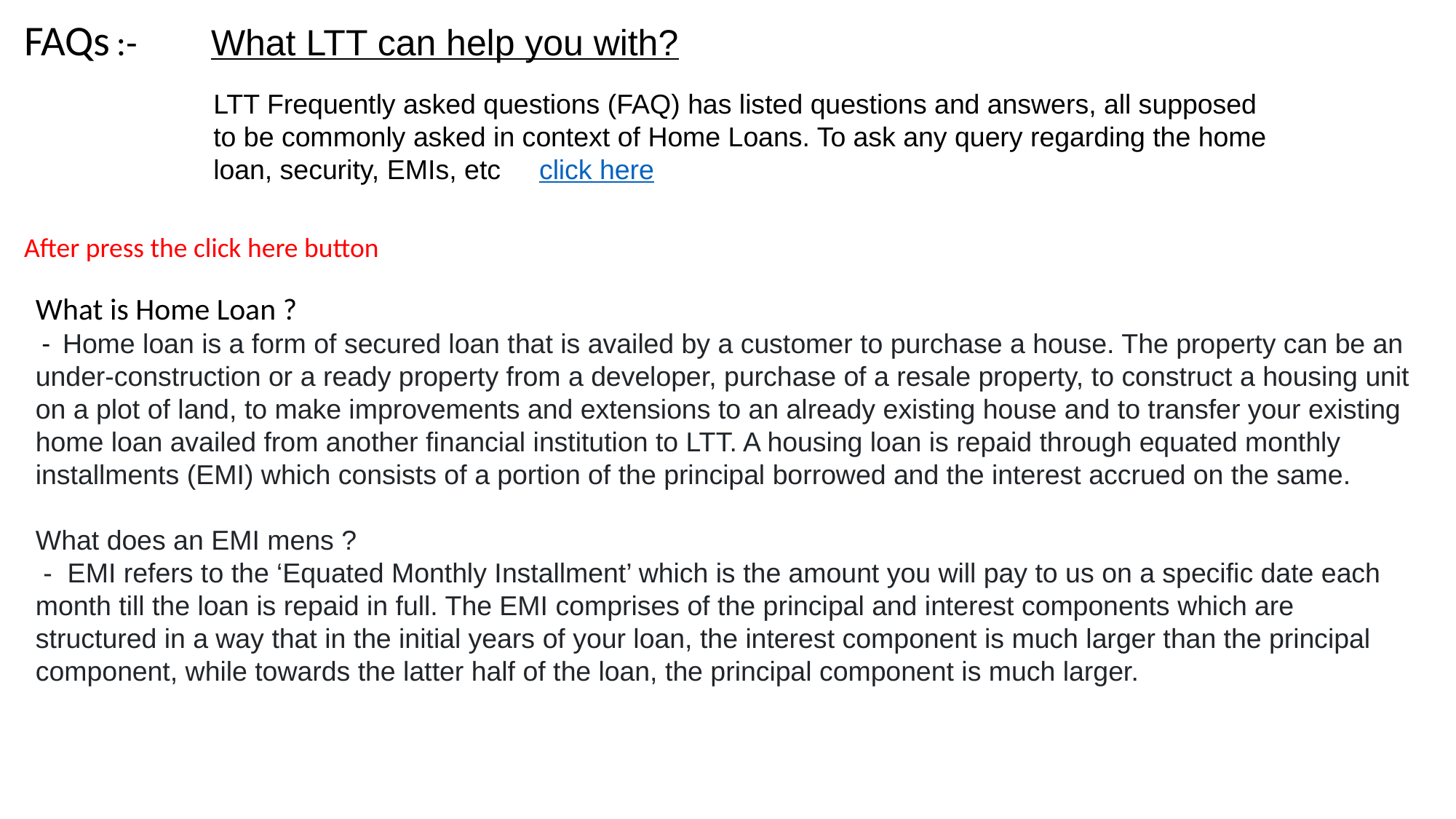

FAQs :-         What LTT can help you with?
LTT Frequently asked questions (FAQ) has listed questions and answers, all supposed to be commonly asked in context of Home Loans. To ask any query regarding the home loan, security, EMIs, etc     click here
After press the click here button
What is Home Loan ?
 -  Home loan is a form of secured loan that is availed by a customer to purchase a house. The property can be an under-construction or a ready property from a developer, purchase of a resale property, to construct a housing unit on a plot of land, to make improvements and extensions to an already existing house and to transfer your existing home loan availed from another financial institution to LTT. A housing loan is repaid through equated monthly installments (EMI) which consists of a portion of the principal borrowed and the interest accrued on the same.

What does an EMI mens ?
 -  EMI refers to the ‘Equated Monthly Installment’ which is the amount you will pay to us on a specific date each month till the loan is repaid in full. The EMI comprises of the principal and interest components which are structured in a way that in the initial years of your loan, the interest component is much larger than the principal component, while towards the latter half of the loan, the principal component is much larger.